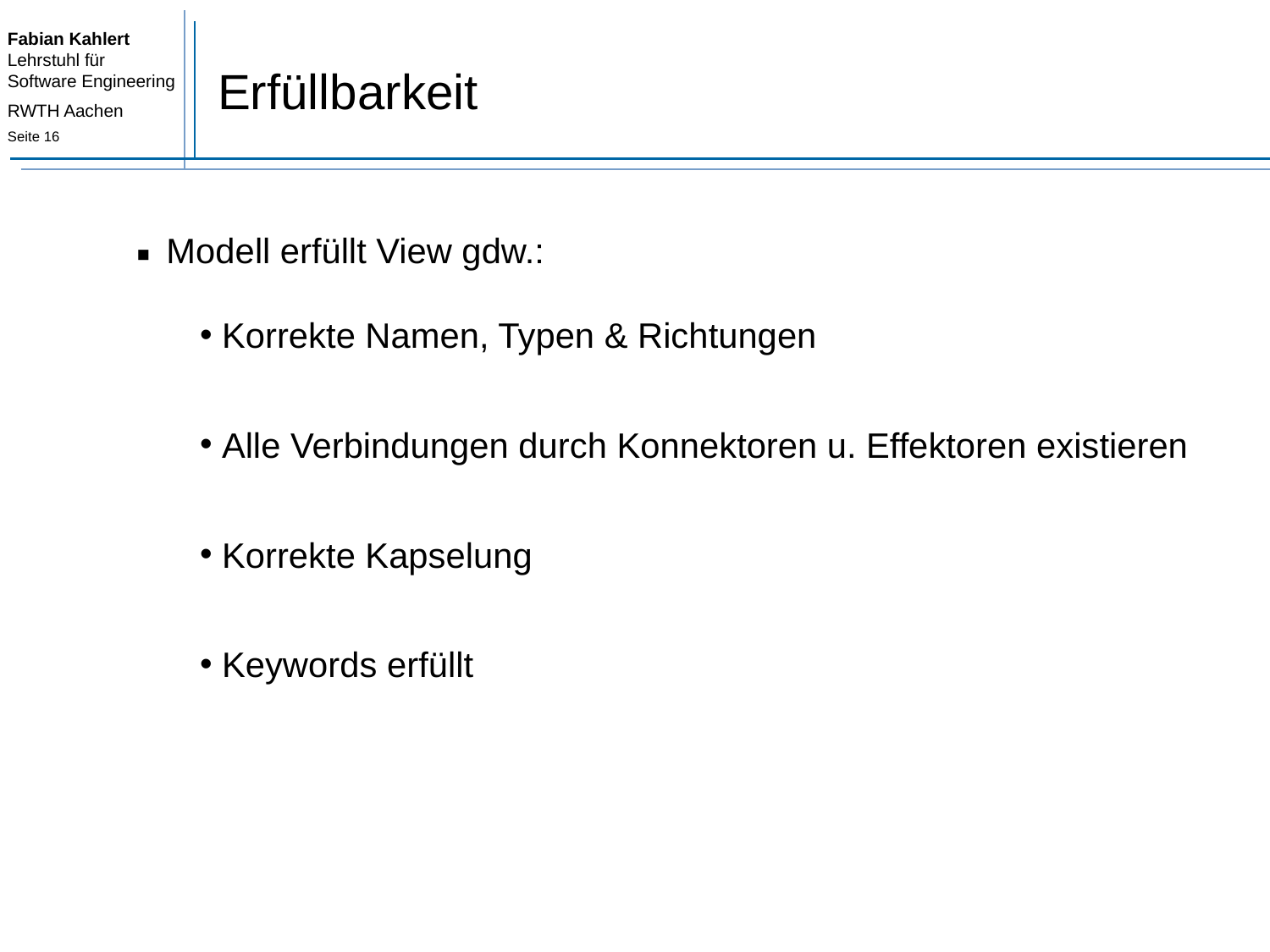

# Erfüllbarkeit

Modell erfüllt View gdw.:

Korrekte Namen, Typen & Richtungen

Alle Verbindungen durch Konnektoren u. Effektoren existieren

Korrekte Kapselung

Keywords erfüllt